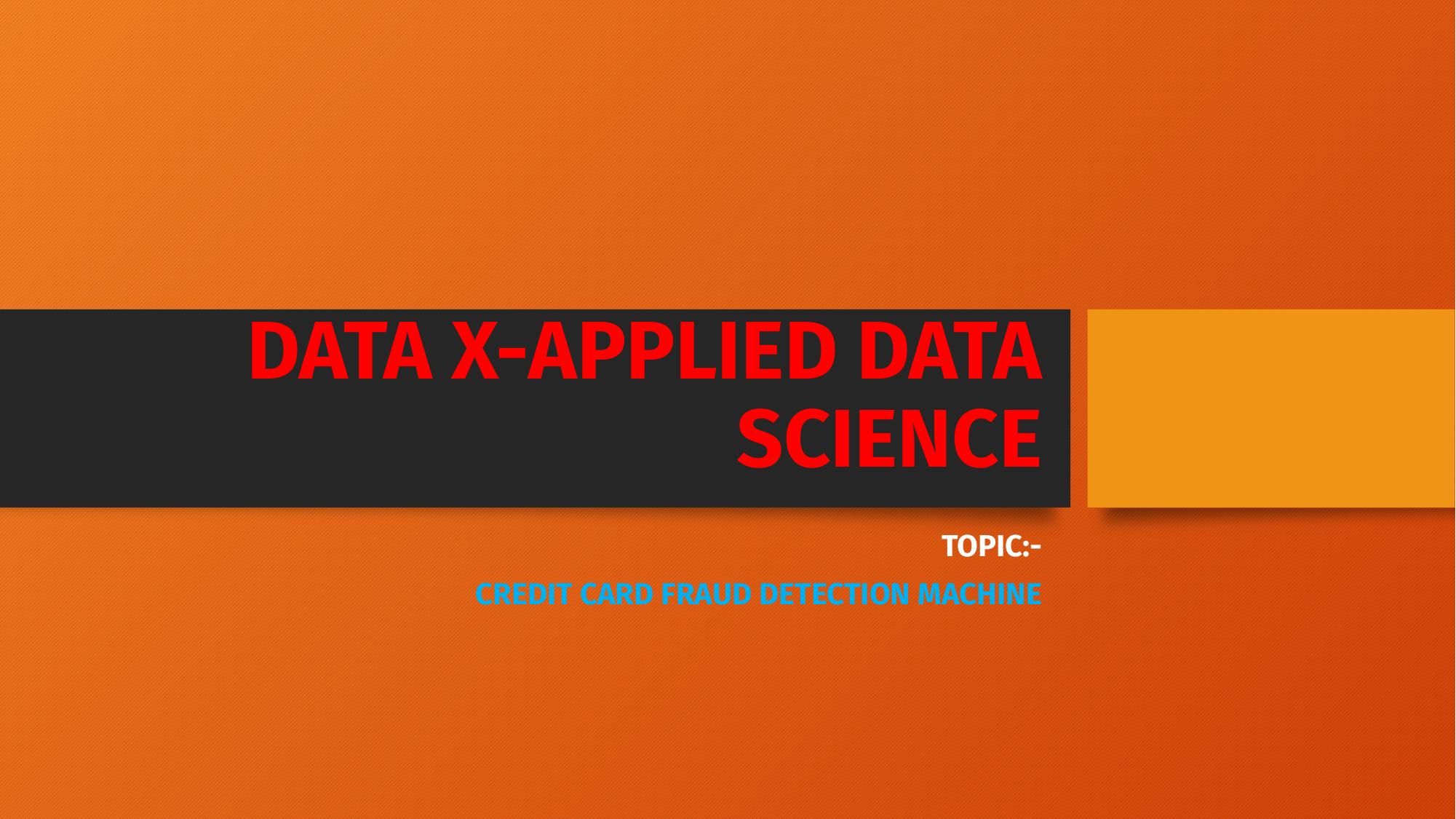

# DATA X-APPLIED DATA SCIENCE
TOPIC:-
CREDIT CARD FRAUD DETECTION MACHINE